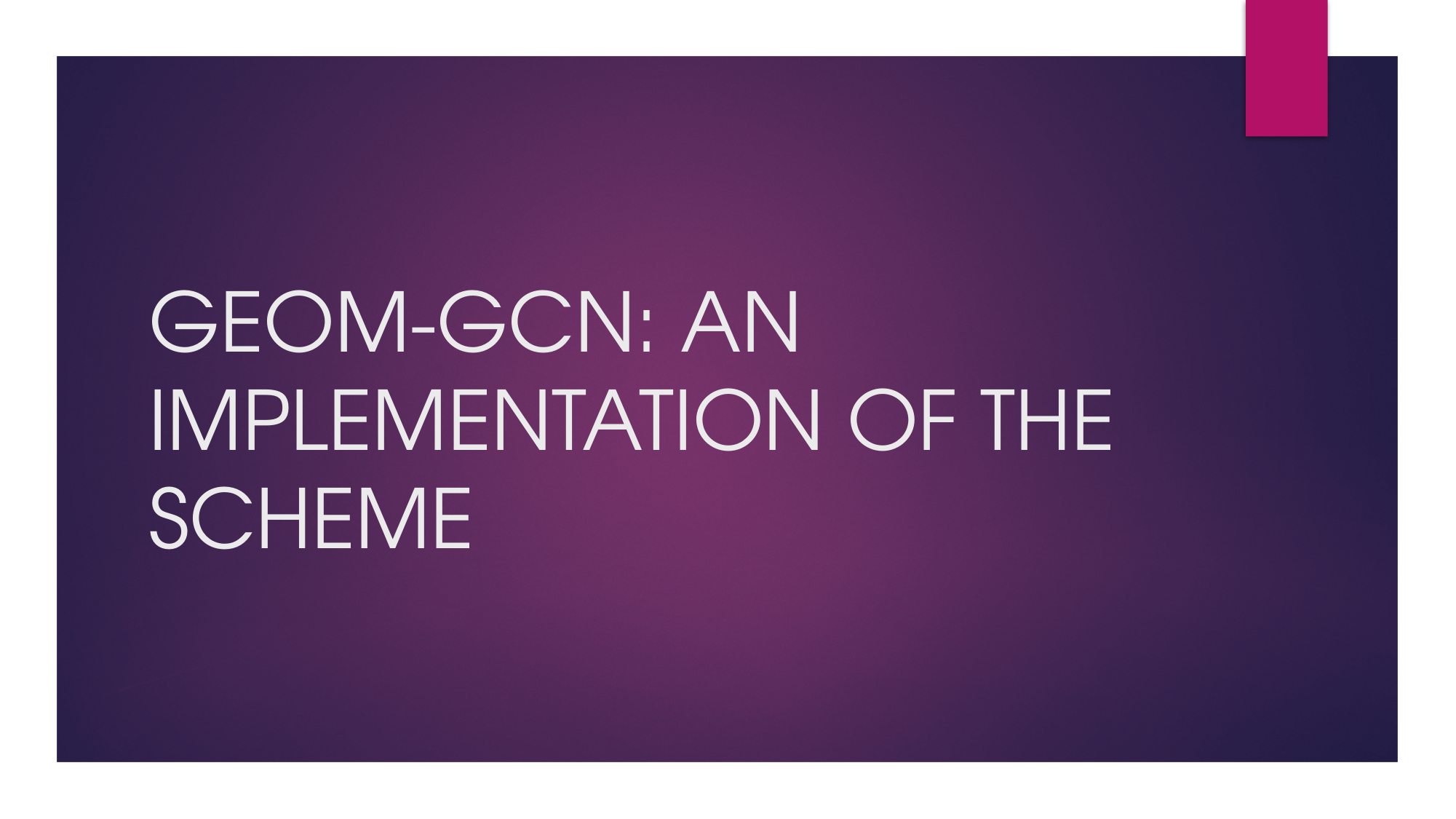

# GEOM-GCN: AN IMPLEMENTATION OF THE SCHEME